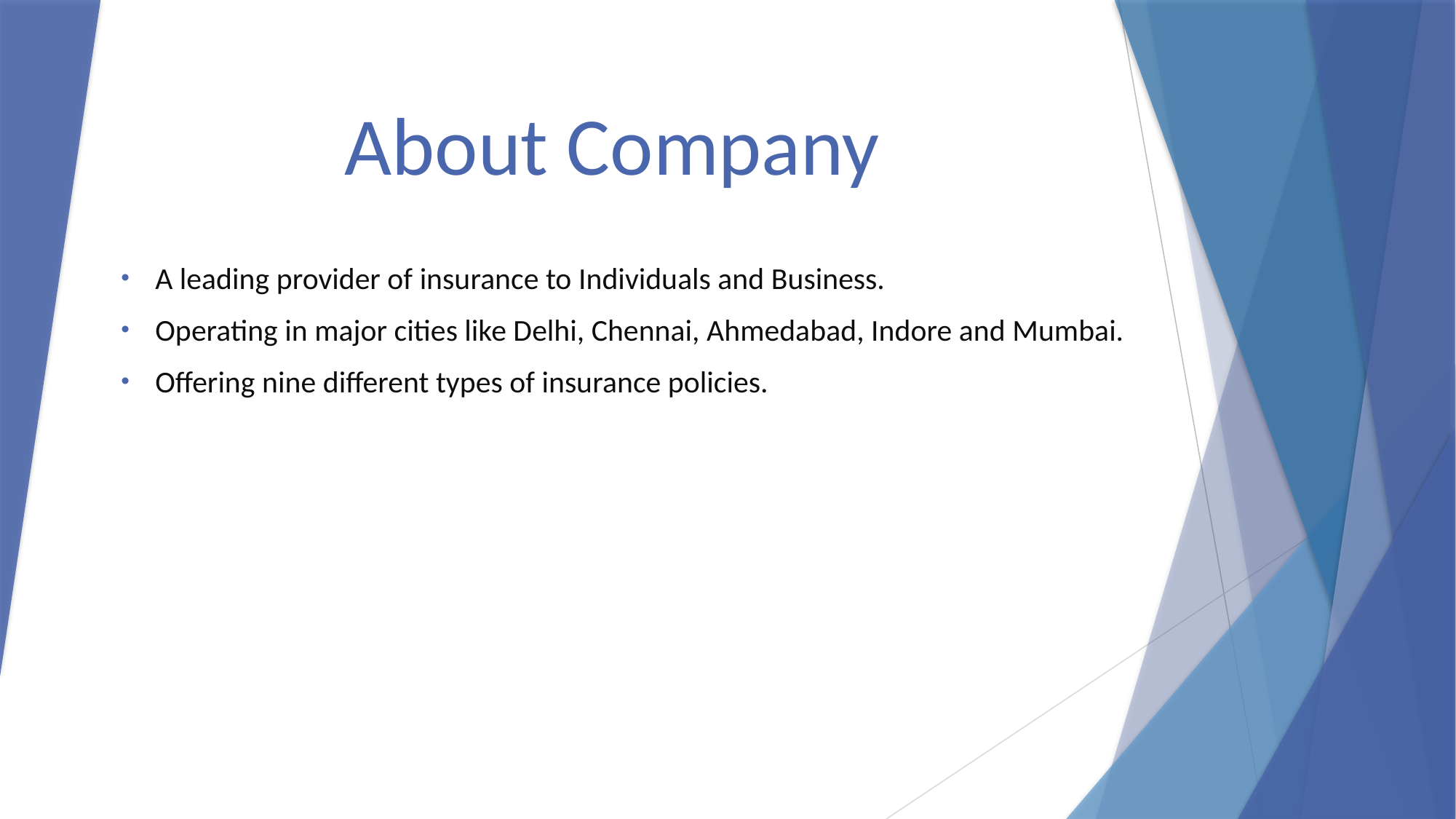

# About Company
A leading provider of insurance to Individuals and Business.
Operating in major cities like Delhi, Chennai, Ahmedabad, Indore and Mumbai.
Offering nine different types of insurance policies.